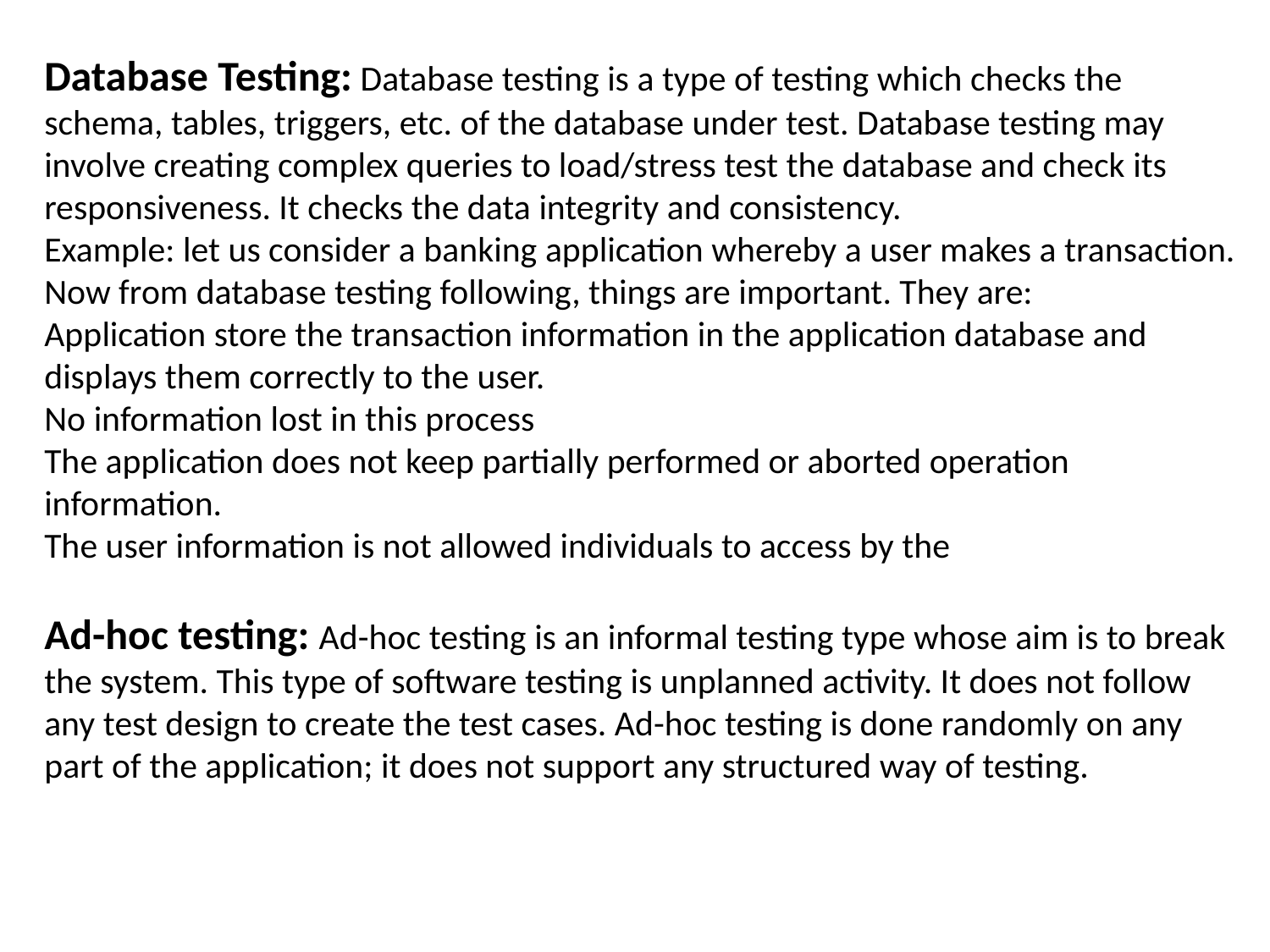

Database Testing: Database testing is a type of testing which checks the schema, tables, triggers, etc. of the database under test. Database testing may involve creating complex queries to load/stress test the database and check its responsiveness. It checks the data integrity and consistency.
Example: let us consider a banking application whereby a user makes a transaction. Now from database testing following, things are important. They are:
Application store the transaction information in the application database and displays them correctly to the user.
No information lost in this process
The application does not keep partially performed or aborted operation information.
The user information is not allowed individuals to access by the

Ad-hoc testing: Ad-hoc testing is an informal testing type whose aim is to break the system. This type of software testing is unplanned activity. It does not follow any test design to create the test cases. Ad-hoc testing is done randomly on any part of the application; it does not support any structured way of testing.